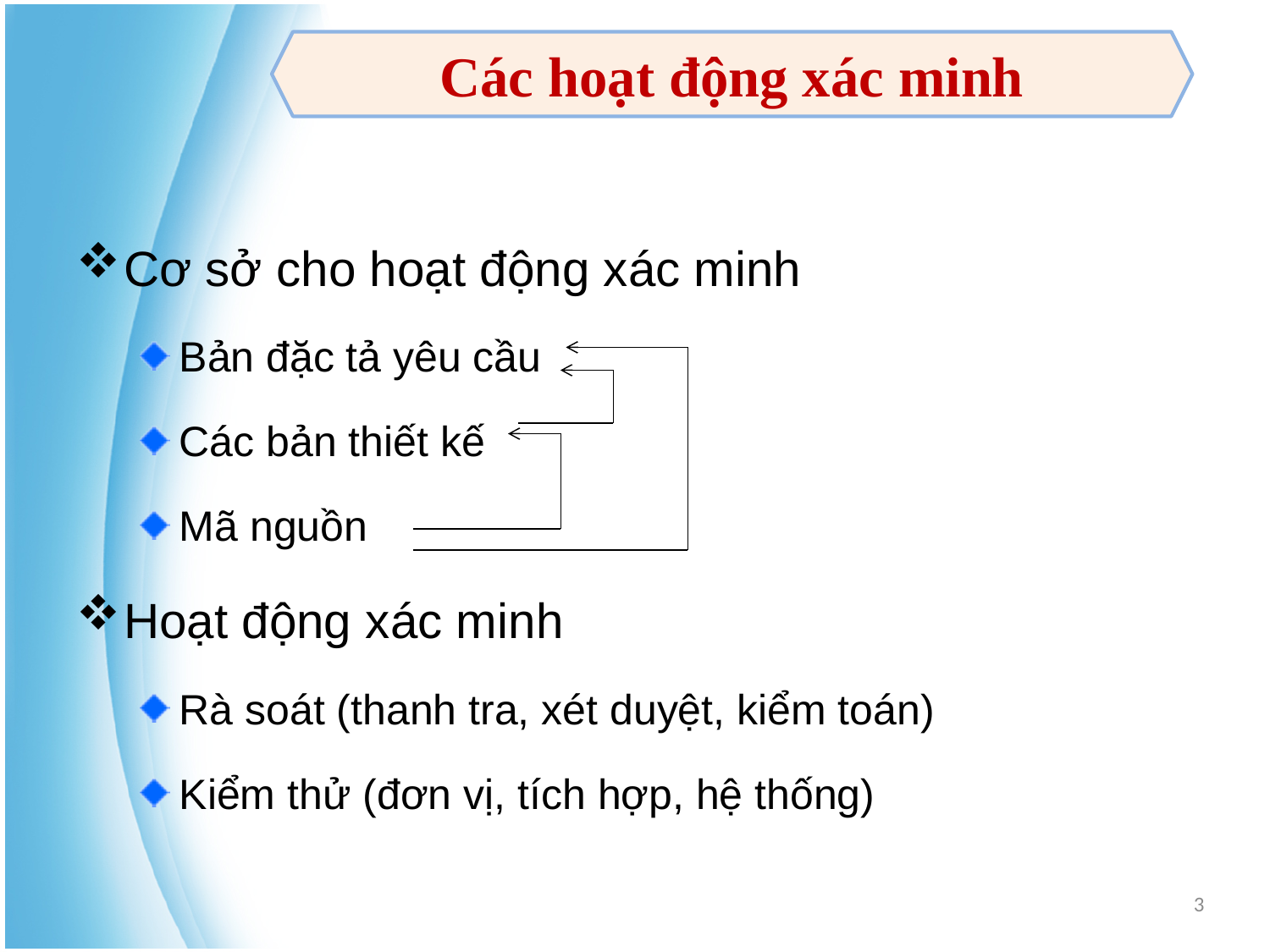

Các hoạt động xác minh
Cơ sở cho hoạt động xác minh
Bản đặc tả yêu cầu
Các bản thiết kế
Mã nguồn
Hoạt động xác minh
Rà soát (thanh tra, xét duyệt, kiểm toán)
Kiểm thử (đơn vị, tích hợp, hệ thống)
3